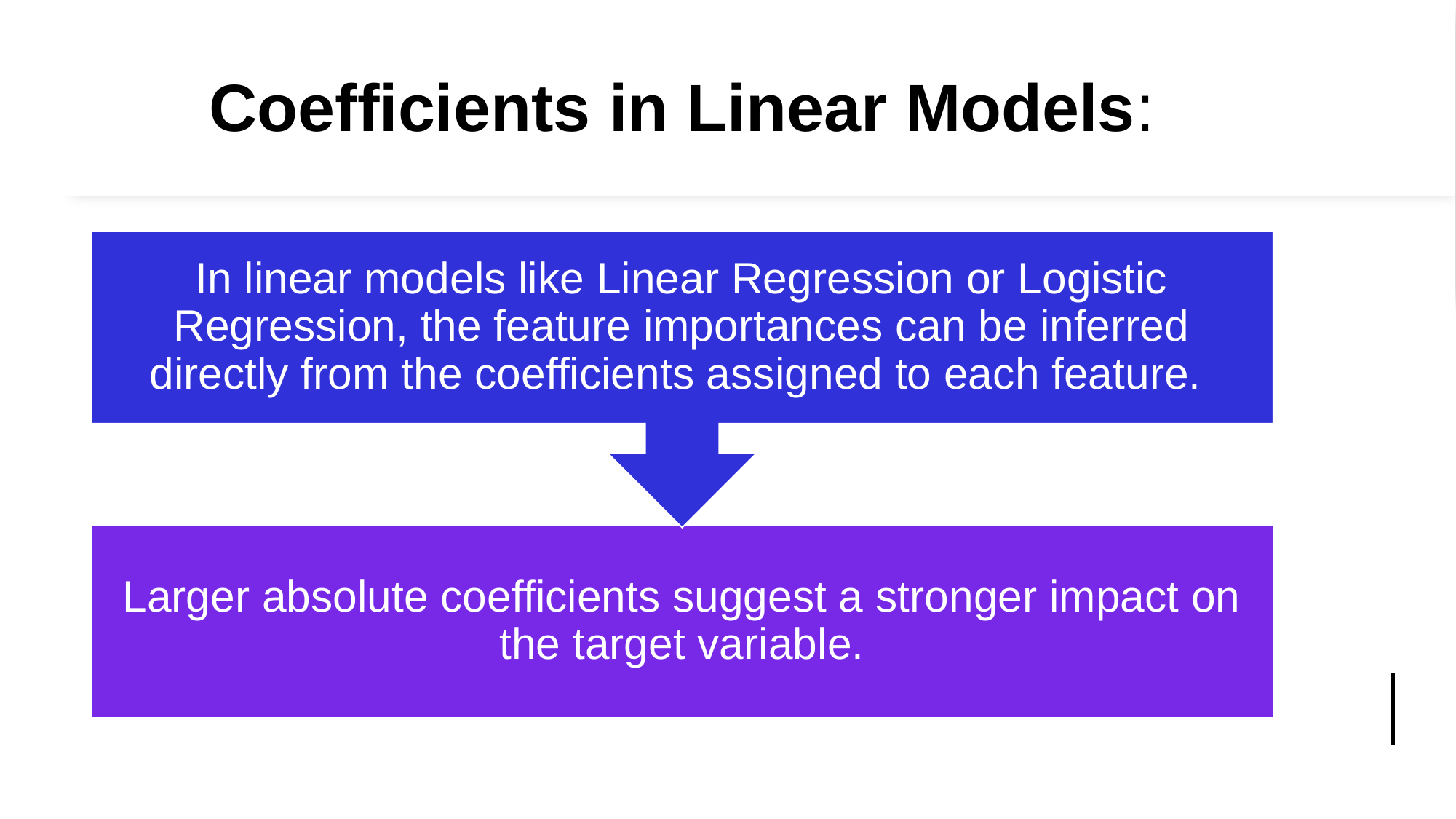

# Coefficients in Linear Models:
Larger absolute coefficients suggest a stronger impact on the target variable.
In linear models like Linear Regression or Logistic Regression, the feature importances can be inferred directly from the coefficients assigned to each feature.